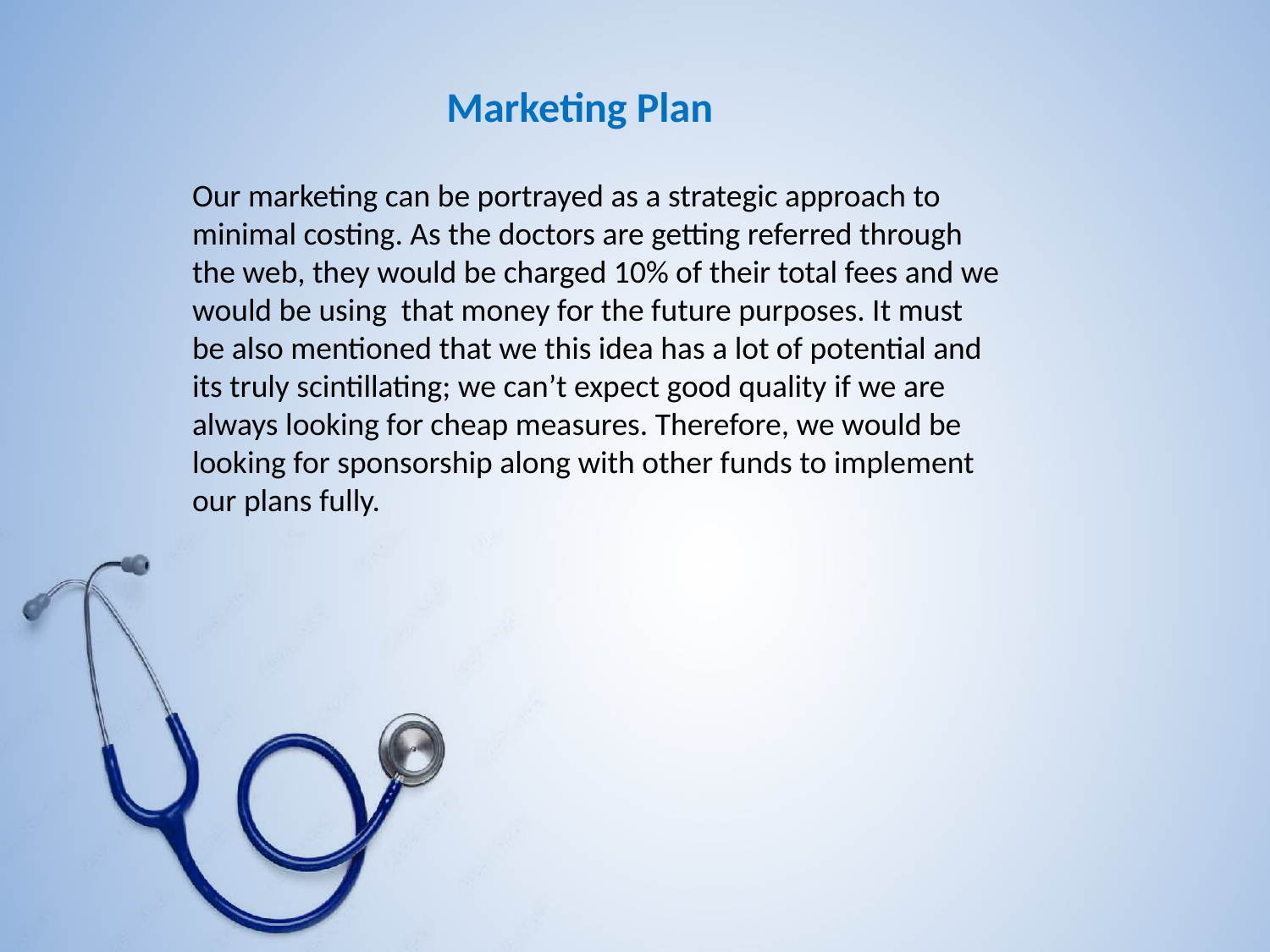

Marketing Plan
Our marketing can be portrayed as a strategic approach to minimal costing. As the doctors are getting referred through the web, they would be charged 10% of their total fees and we would be using  that money for the future purposes. It must be also mentioned that we this idea has a lot of potential and its truly scintillating; we can’t expect good quality if we are always looking for cheap measures. Therefore, we would be looking for sponsorship along with other funds to implement our plans fully.